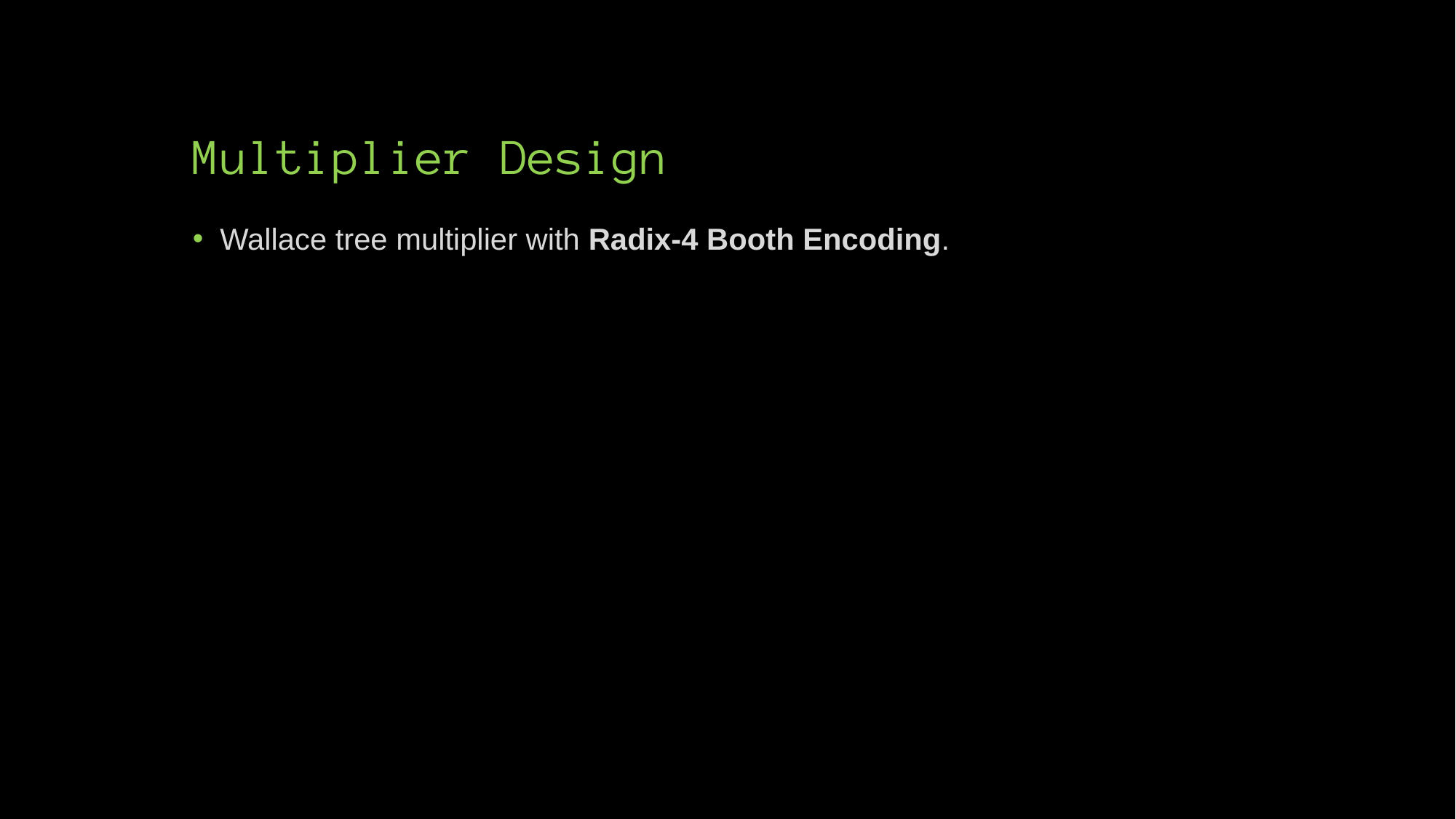

# Multiplier Design
Wallace tree multiplier with Radix-4 Booth Encoding.